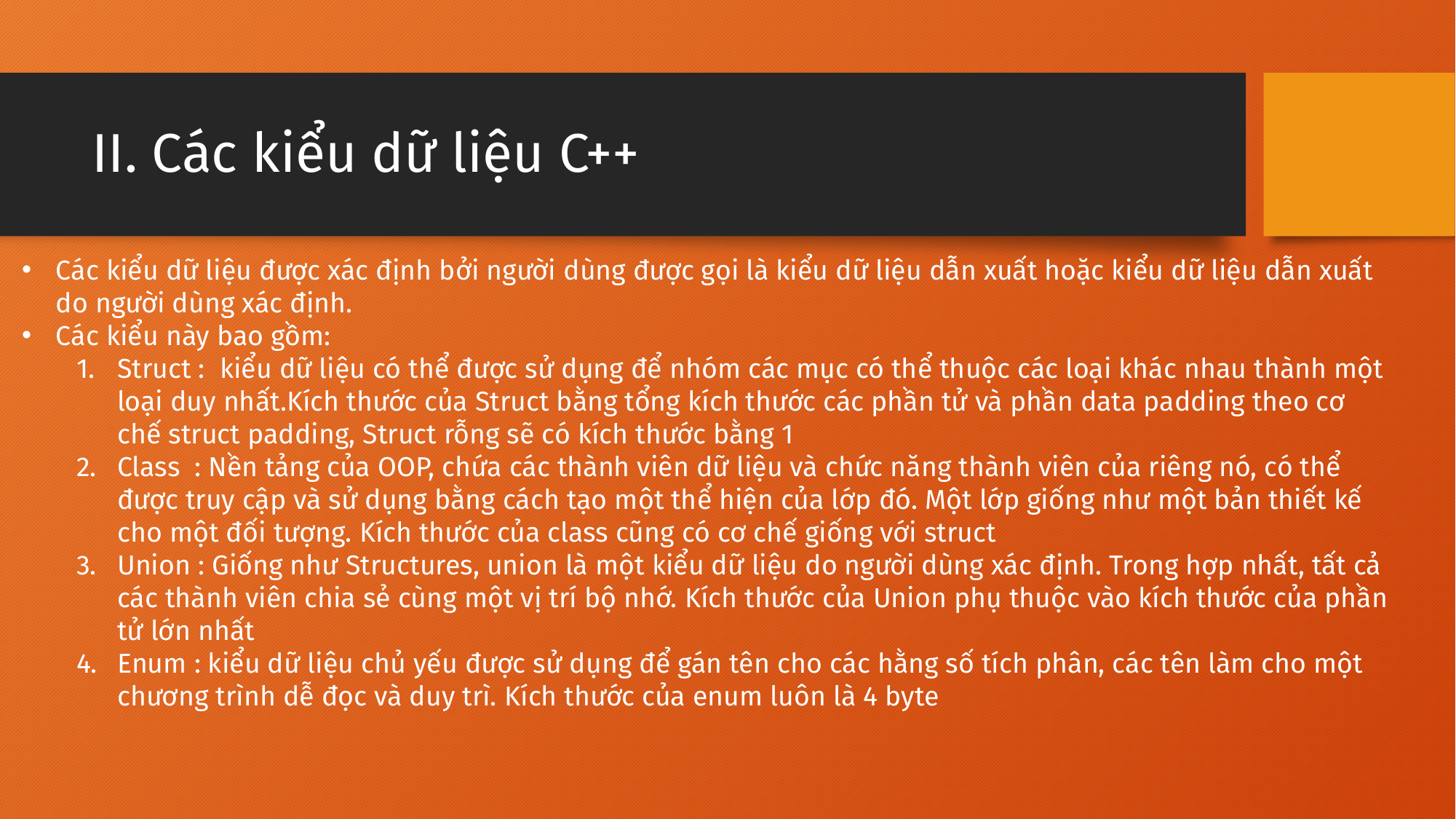

# II. Các kiểu dữ liệu C++
Các kiểu dữ liệu được xác định bởi người dùng được gọi là kiểu dữ liệu dẫn xuất hoặc kiểu dữ liệu dẫn xuất do người dùng xác định.
Các kiểu này bao gồm:
Struct :  kiểu dữ liệu có thể được sử dụng để nhóm các mục có thể thuộc các loại khác nhau thành một loại duy nhất.Kích thước của Struct bằng tổng kích thước các phần tử và phần data padding theo cơ chế struct padding, Struct rỗng sẽ có kích thước bằng 1
Class  : Nền tảng của OOP, chứa các thành viên dữ liệu và chức năng thành viên của riêng nó, có thể được truy cập và sử dụng bằng cách tạo một thể hiện của lớp đó. Một lớp giống như một bản thiết kế cho một đối tượng. Kích thước của class cũng có cơ chế giống với struct
Union : Giống như Structures, union là một kiểu dữ liệu do người dùng xác định. Trong hợp nhất, tất cả các thành viên chia sẻ cùng một vị trí bộ nhớ. Kích thước của Union phụ thuộc vào kích thước của phần tử lớn nhất
Enum : kiểu dữ liệu chủ yếu được sử dụng để gán tên cho các hằng số tích phân, các tên làm cho một chương trình dễ đọc và duy trì. Kích thước của enum luôn là 4 byte